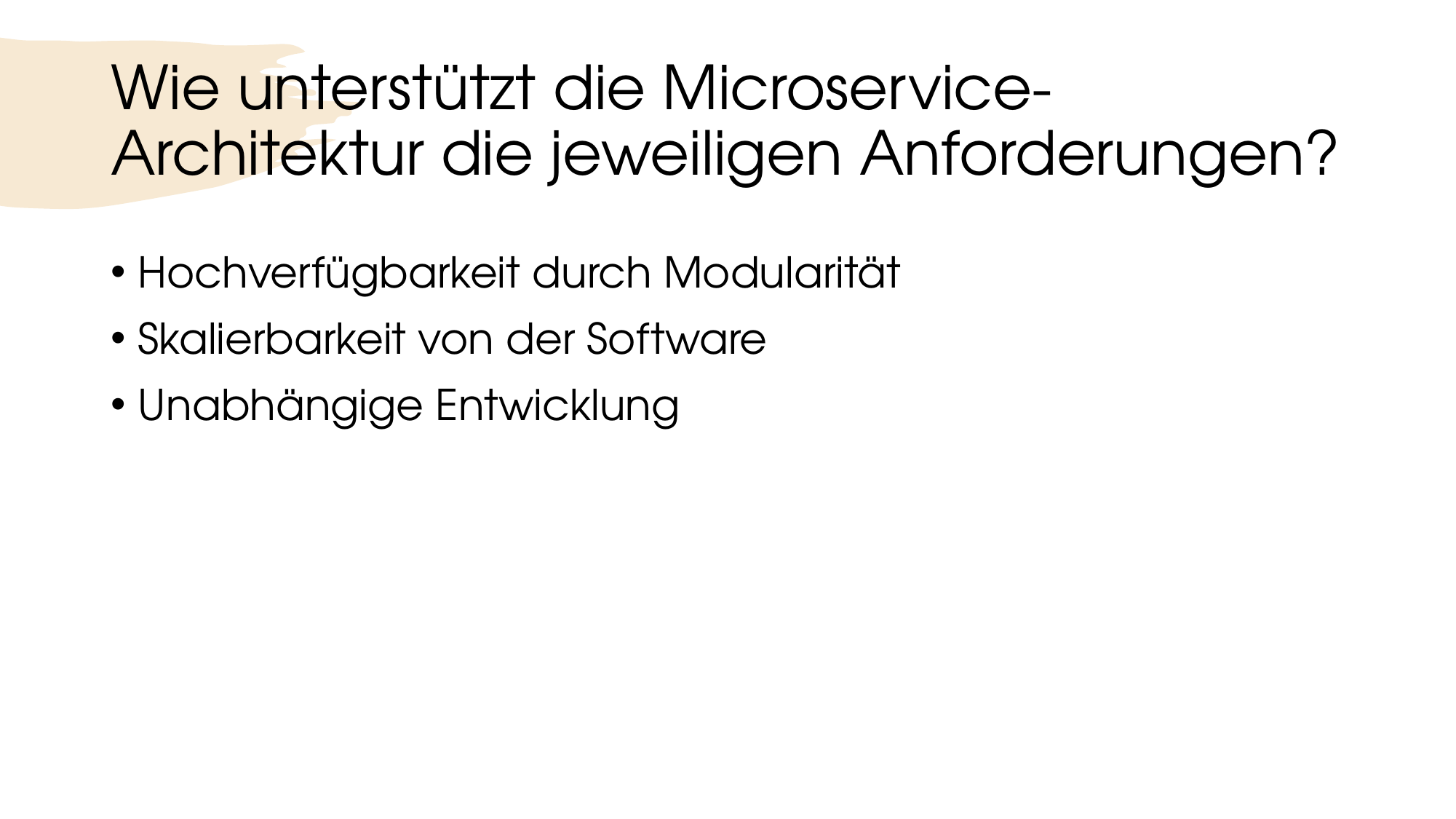

# Wie unterstützt die Microservice-Architektur die jeweiligen Anforderungen?
Hochverfügbarkeit durch Modularität
Skalierbarkeit von der Software
Unabhängige Entwicklung